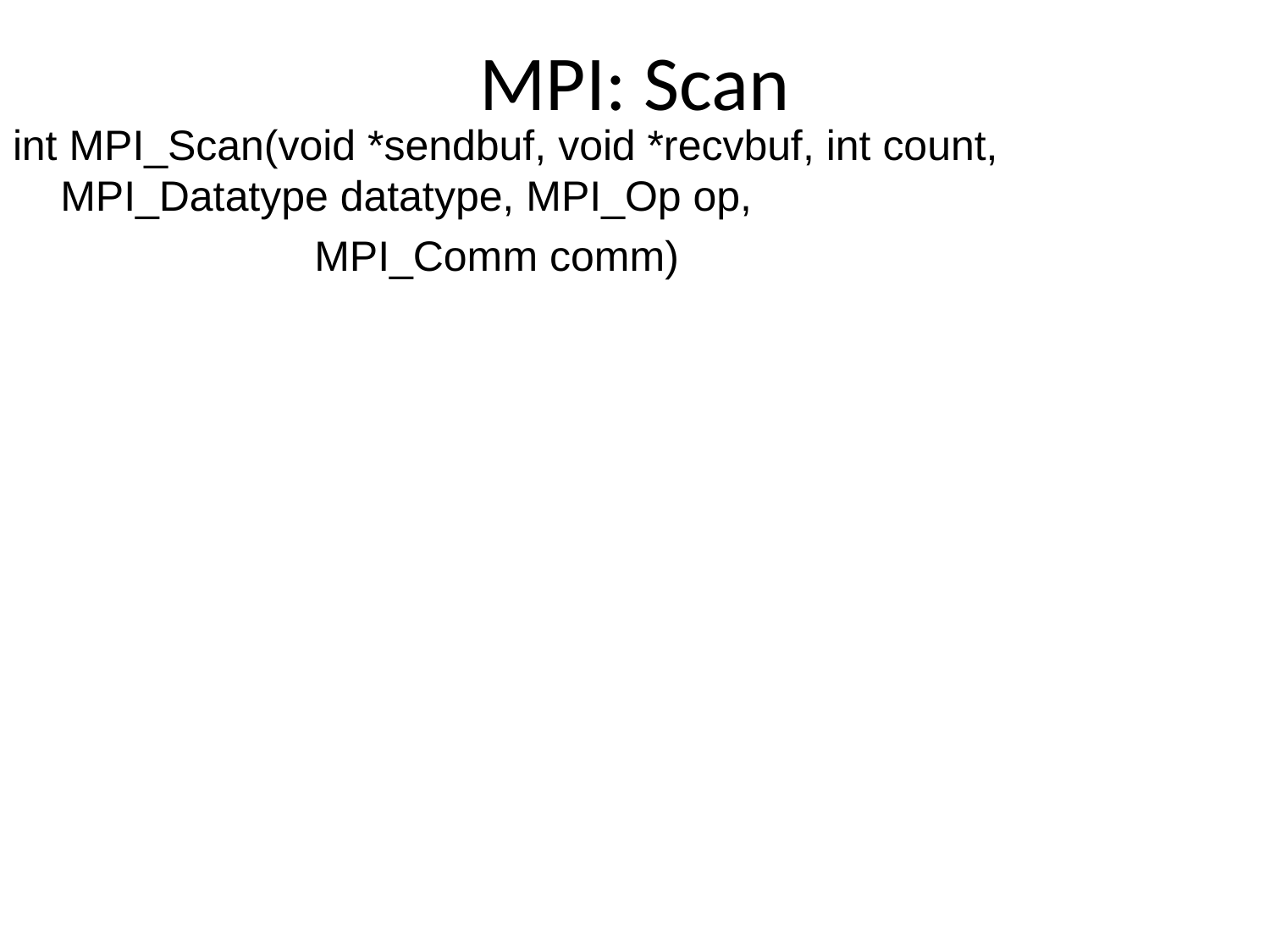

# MPI: Scan
int MPI_Scan(void *sendbuf, void *recvbuf, int count, 		MPI_Datatype datatype, MPI_Op op,
			MPI_Comm comm)